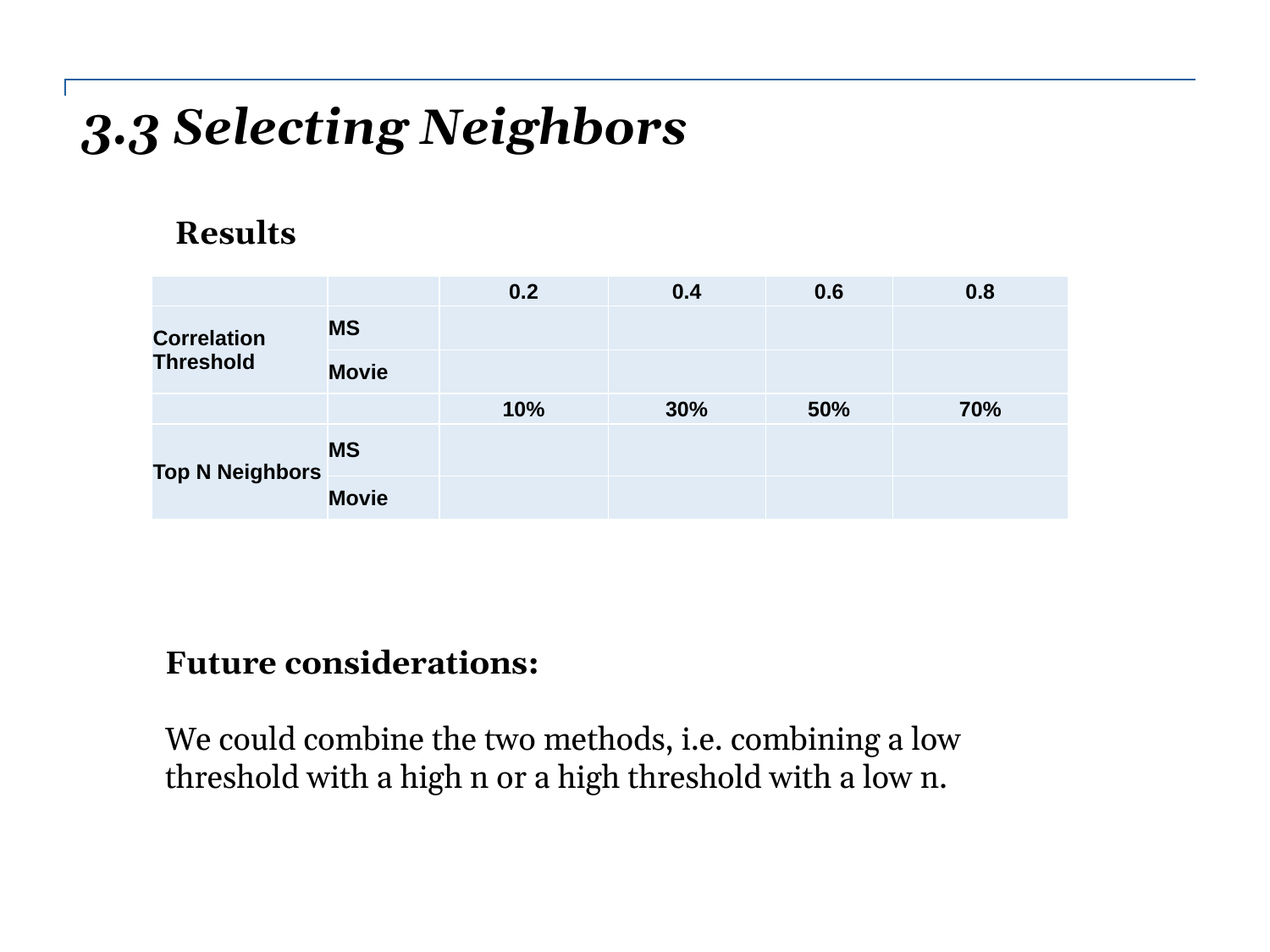

|  |
| --- |
3.3 Selecting Neighbors
 Results
|  |  | 0.2 | 0.4 | 0.6 | 0.8 |
| --- | --- | --- | --- | --- | --- |
| Correlation Threshold | MS |  |  |  |  |
|  | Movie |  |  |  |  |
|  |  | 10% | 30% | 50% | 70% |
| Top N Neighbors | MS |  |  |  |  |
|  | Movie |  |  |  |  |
Future considerations:

We could combine the two methods, i.e. combining a low threshold with a high n or a high threshold with a low n.